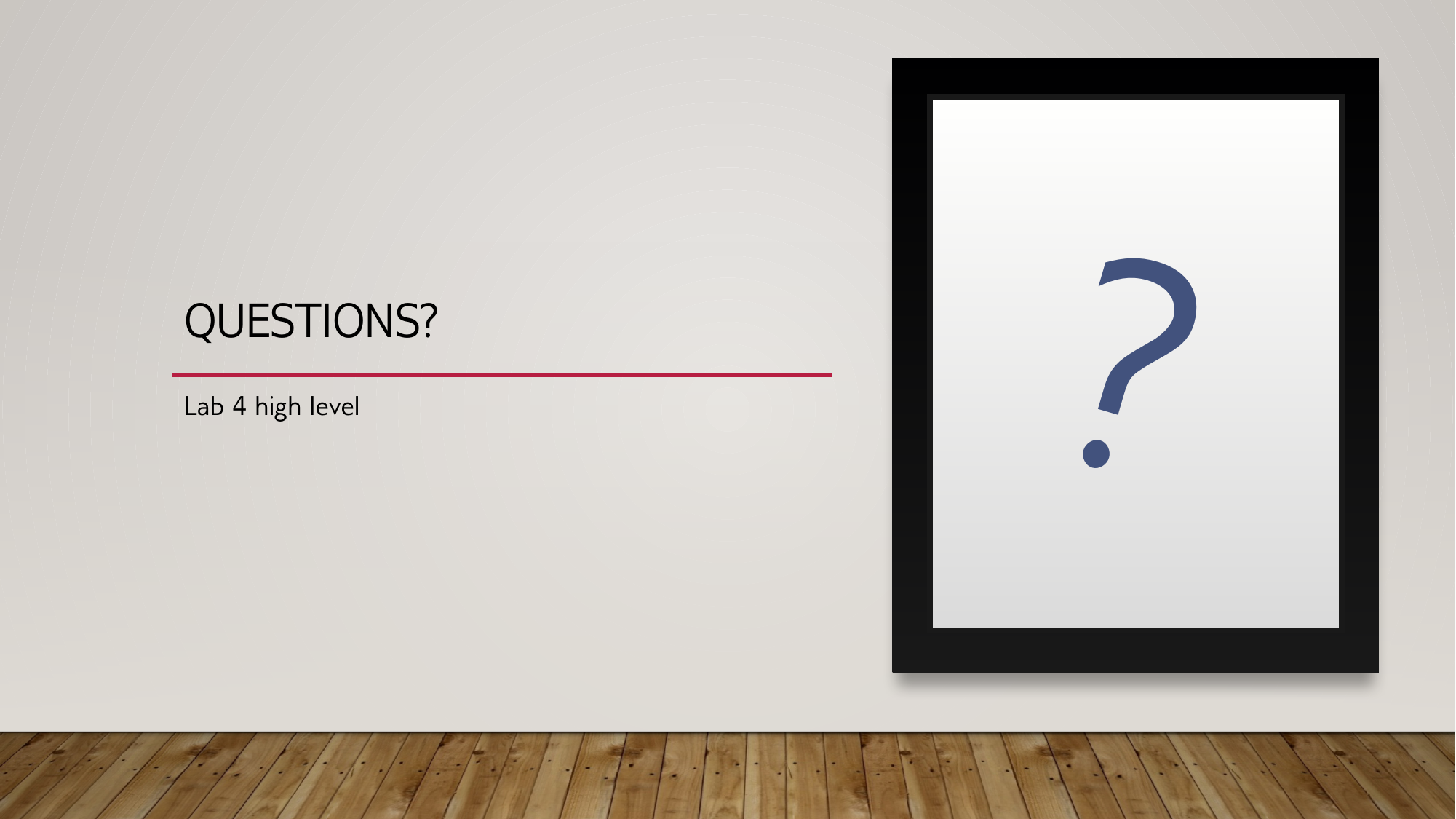

# Questions?
?
Lab 4 high level